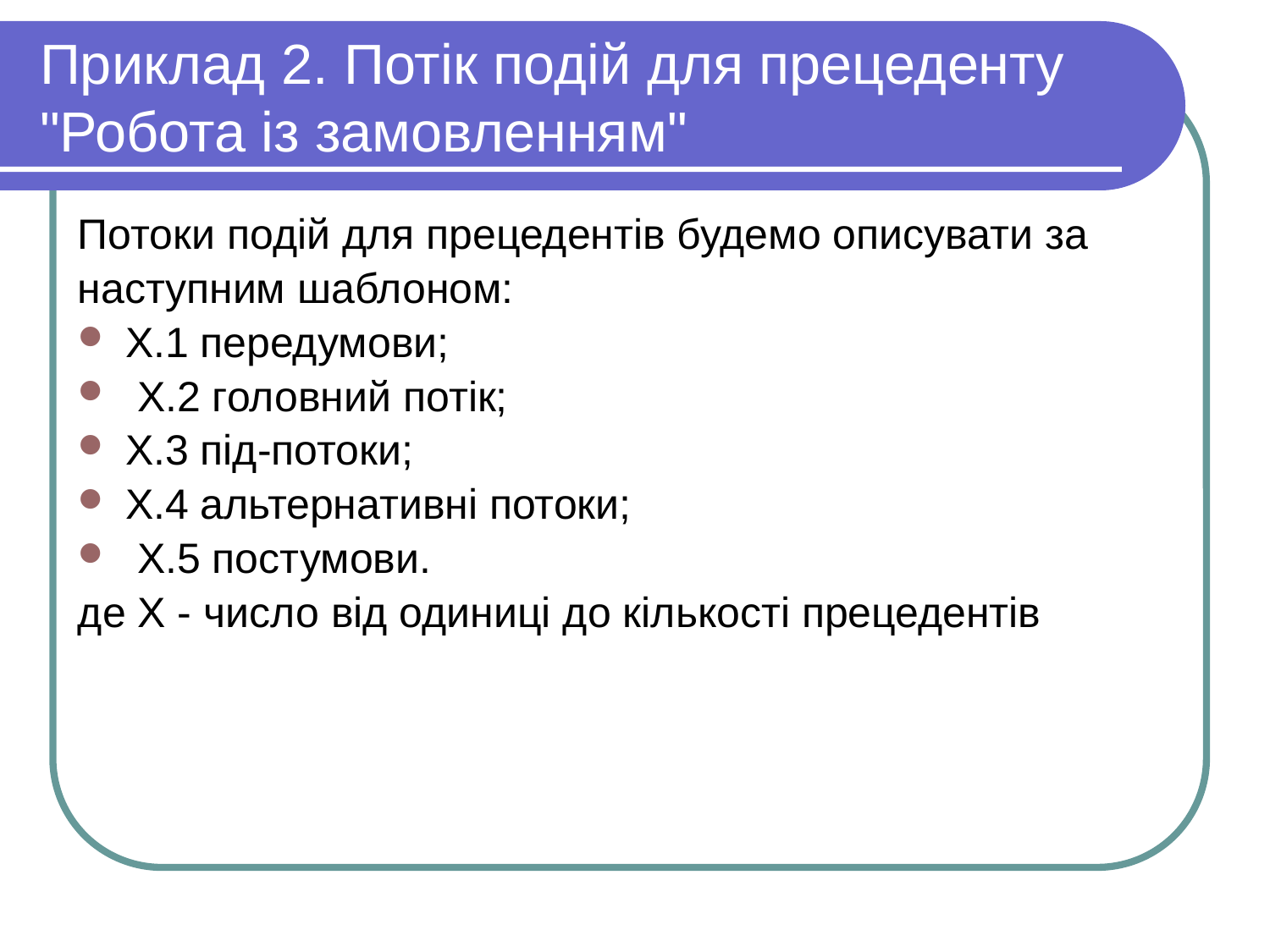

# Приклад 2. Потік подій для прецеденту "Робота із замовленням"
Потоки подій для прецедентів будемо описувати за
наступним шаблоном:
Х.1 передумови;
 Х.2 головний потік;
Х.3 під-потоки;
Х.4 альтернативні потоки;
 Х.5 постумови.
де Х - число від одиниці до кількості прецедентів